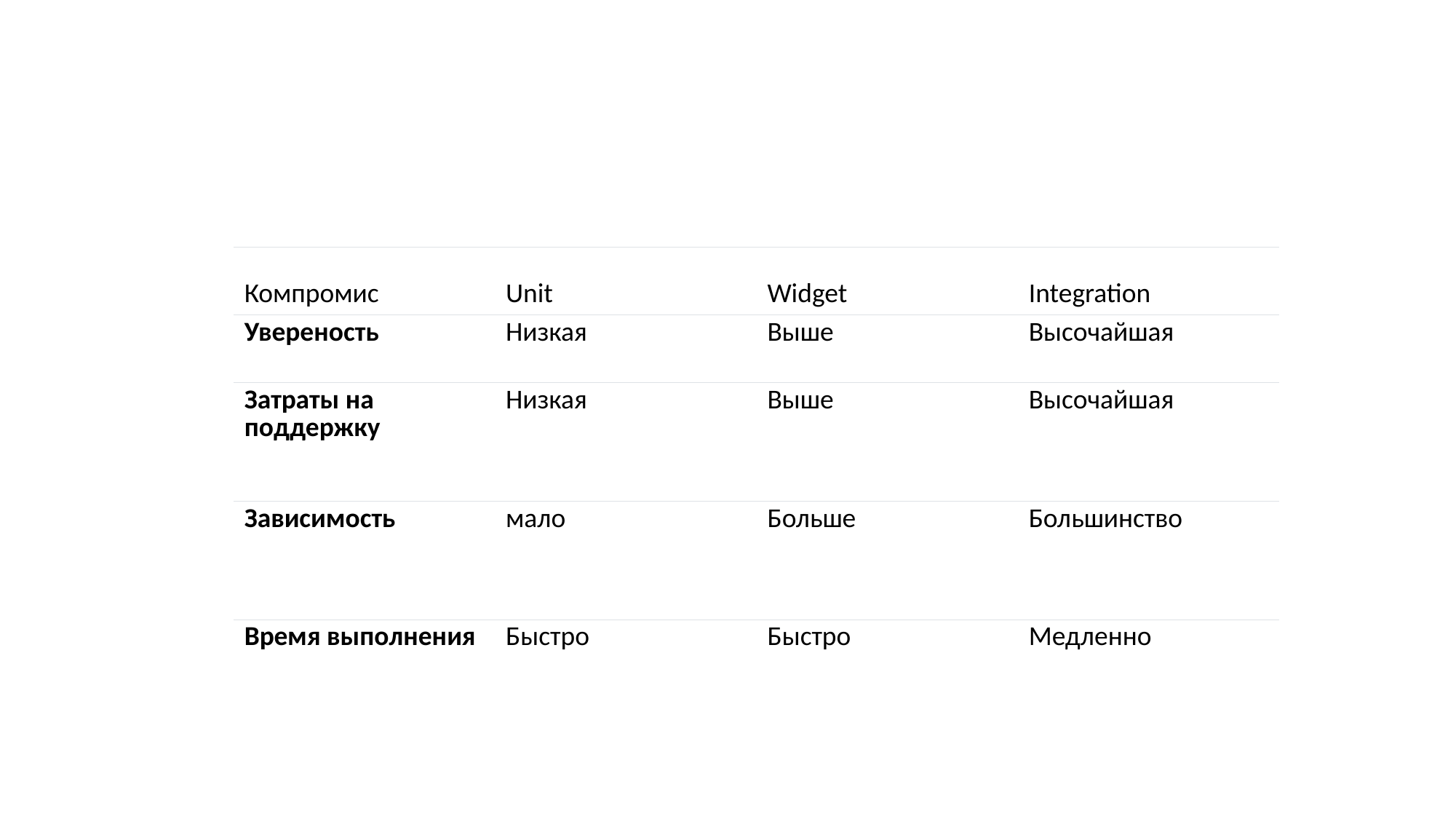

#
| Компромис | Unit | Widget | Integration |
| --- | --- | --- | --- |
| Увереность | Низкая | Выше | Высочайшая |
| Затраты на поддержку | Низкая | Выше | Высочайшая |
| Зависимость | мало | Больше | Большинство |
| Время выполнения | Быстро | Быстро | Медленно |